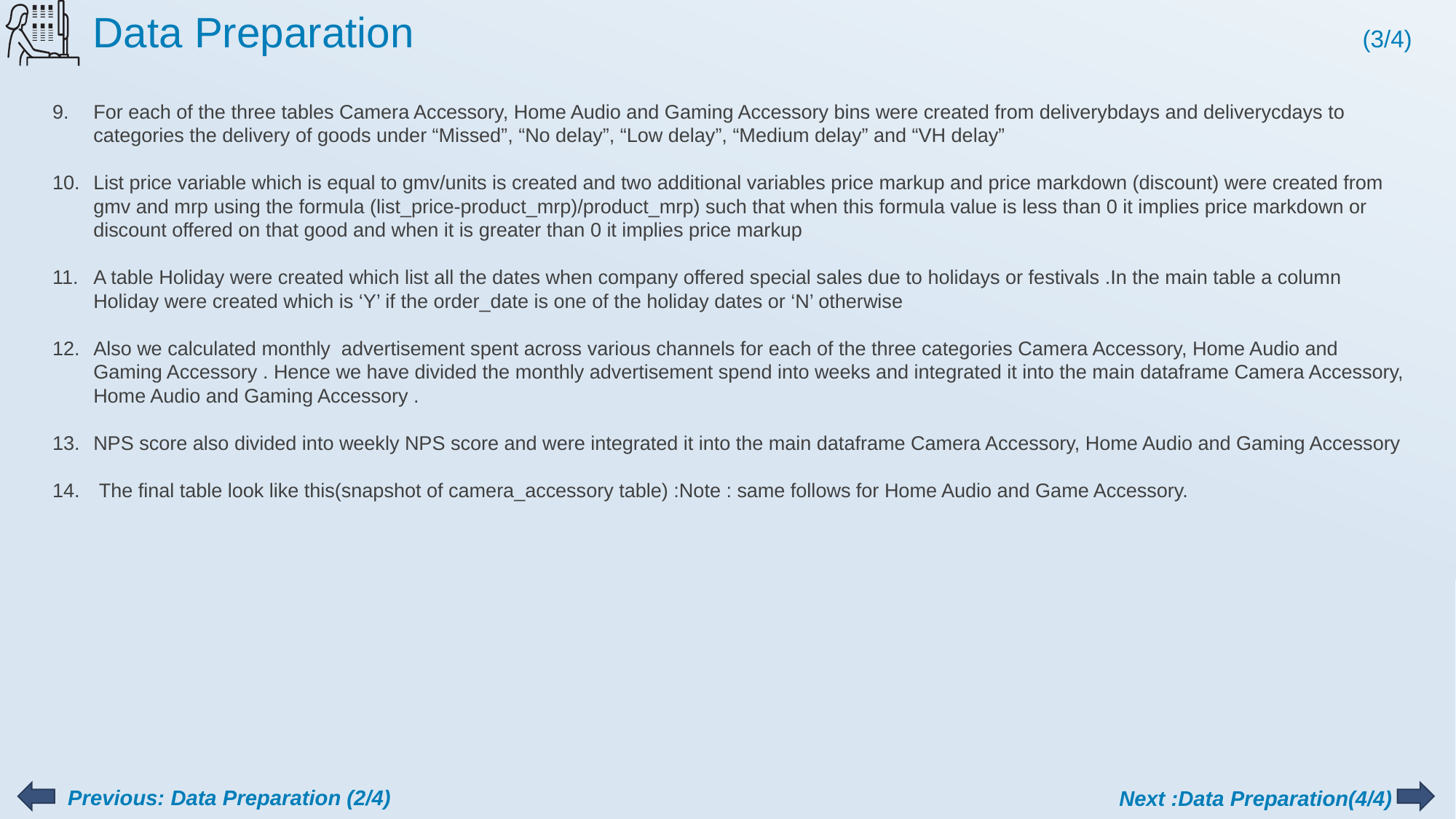

Data Preparation								               (3/4)

For each of the three tables Camera Accessory, Home Audio and Gaming Accessory bins were created from deliverybdays and deliverycdays to categories the delivery of goods under “Missed”, “No delay”, “Low delay”, “Medium delay” and “VH delay”

List price variable which is equal to gmv/units is created and two additional variables price markup and price markdown (discount) were created from gmv and mrp using the formula (list_price-product_mrp)/product_mrp) such that when this formula value is less than 0 it implies price markdown or discount offered on that good and when it is greater than 0 it implies price markup

A table Holiday were created which list all the dates when company offered special sales due to holidays or festivals .In the main table a column Holiday were created which is ‘Y’ if the order_date is one of the holiday dates or ‘N’ otherwise

Also we calculated monthly  advertisement spent across various channels for each of the three categories Camera Accessory, Home Audio and Gaming Accessory . Hence we have divided the monthly advertisement spend into weeks and integrated it into the main dataframe Camera Accessory, Home Audio and Gaming Accessory .

NPS score also divided into weekly NPS score and were integrated it into the main dataframe Camera Accessory, Home Audio and Gaming Accessory

 The final table look like this(snapshot of camera_accessory table) :Note : same follows for Home Audio and Game Accessory.
Previous: Data Preparation (2/4)

Next :Data Preparation(4/4)